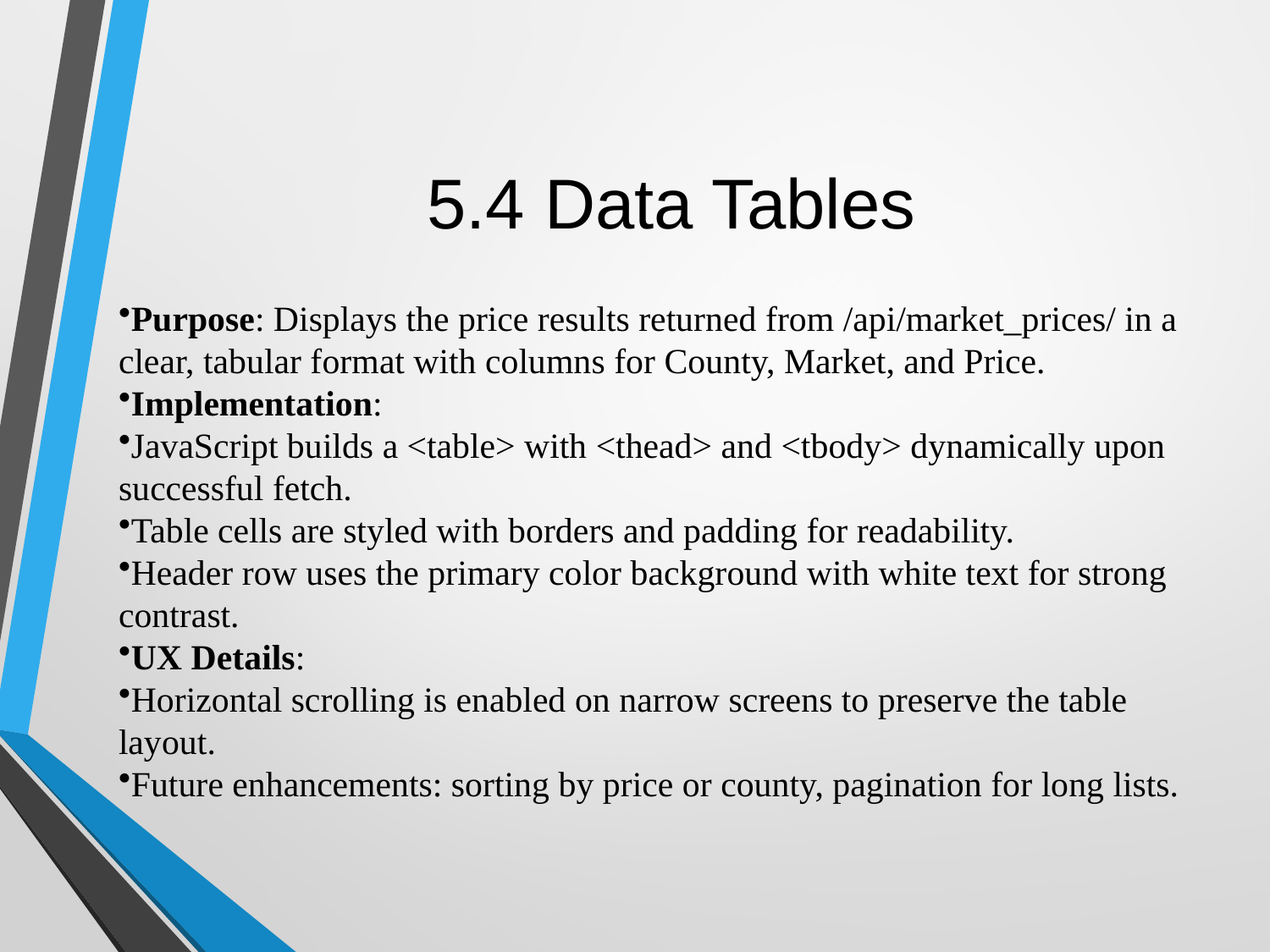

# 5.4 Data Tables
Purpose: Displays the price results returned from /api/market_prices/ in a clear, tabular format with columns for County, Market, and Price.
Implementation:
JavaScript builds a <table> with <thead> and <tbody> dynamically upon successful fetch.
Table cells are styled with borders and padding for readability.
Header row uses the primary color background with white text for strong contrast.
UX Details:
Horizontal scrolling is enabled on narrow screens to preserve the table layout.
Future enhancements: sorting by price or county, pagination for long lists.